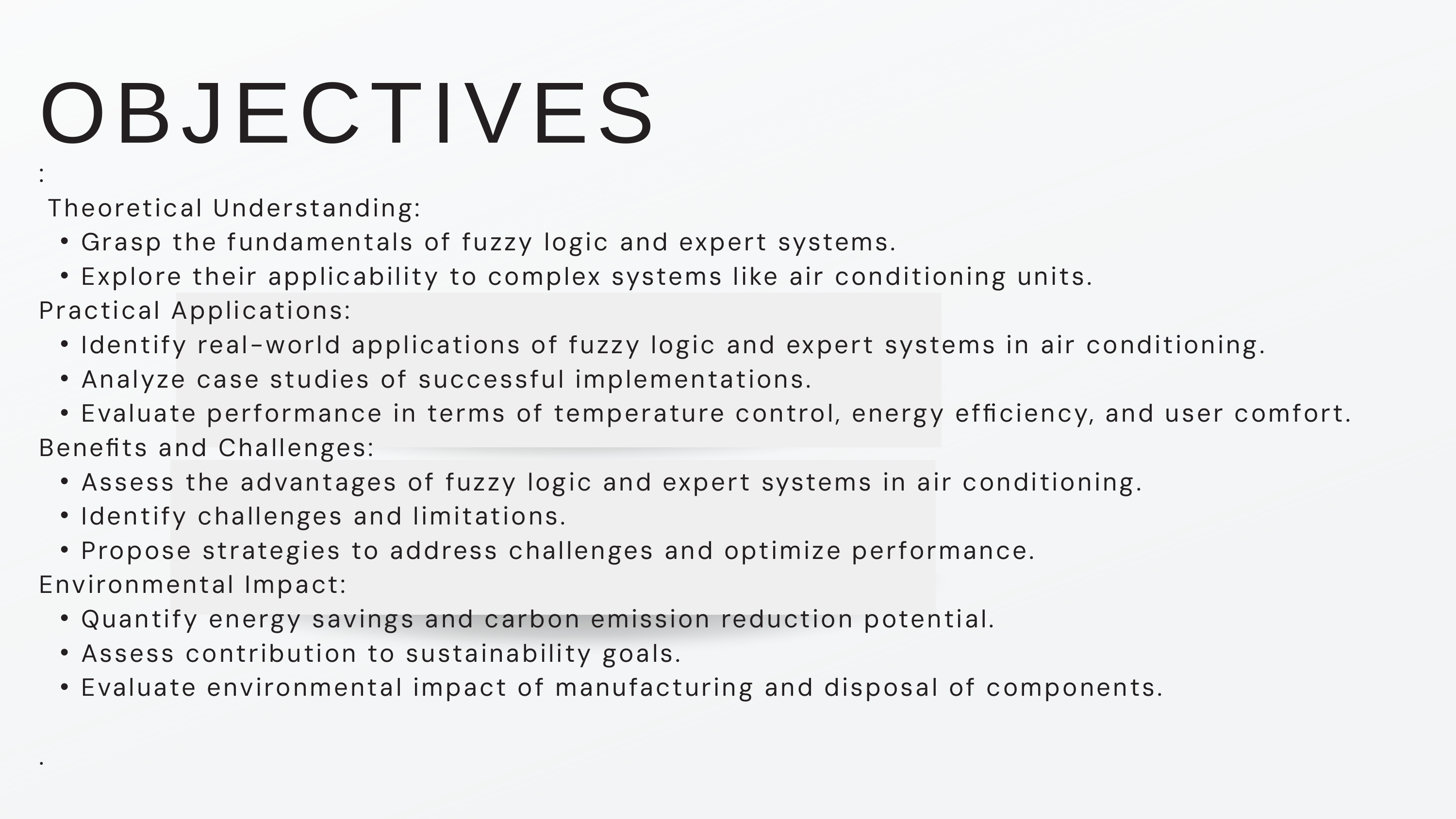

OBJECTIVES
:
 Theoretical Understanding:
Grasp the fundamentals of fuzzy logic and expert systems.
Explore their applicability to complex systems like air conditioning units.
Practical Applications:
Identify real-world applications of fuzzy logic and expert systems in air conditioning.
Analyze case studies of successful implementations.
Evaluate performance in terms of temperature control, energy efficiency, and user comfort.
Benefits and Challenges:
Assess the advantages of fuzzy logic and expert systems in air conditioning.
Identify challenges and limitations.
Propose strategies to address challenges and optimize performance.
Environmental Impact:
Quantify energy savings and carbon emission reduction potential.
Assess contribution to sustainability goals.
Evaluate environmental impact of manufacturing and disposal of components.

.